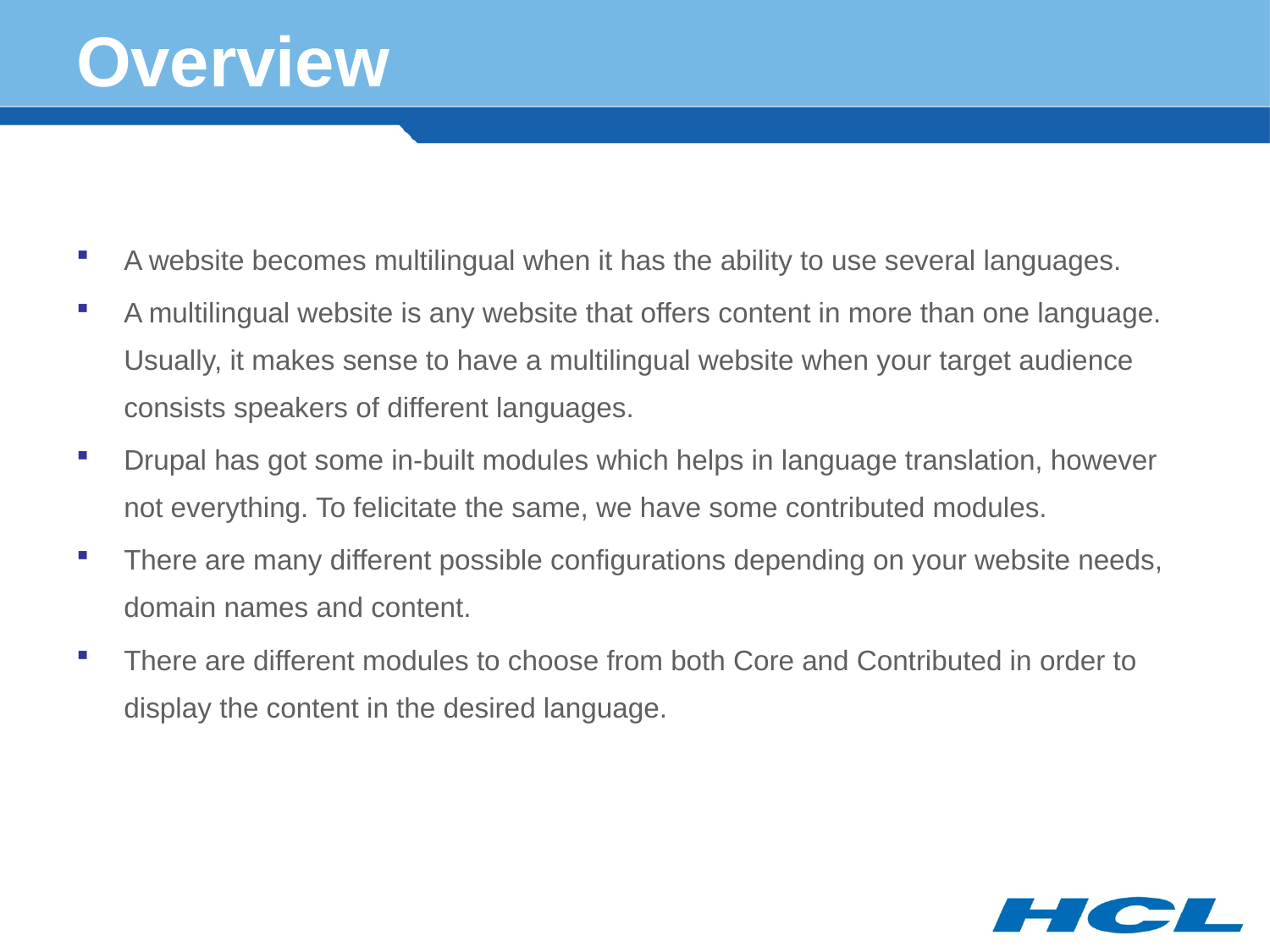

# Overview
A website becomes multilingual when it has the ability to use several languages.
A multilingual website is any website that offers content in more than one language. Usually, it makes sense to have a multilingual website when your target audience consists speakers of different languages.
Drupal has got some in-built modules which helps in language translation, however not everything. To felicitate the same, we have some contributed modules.
There are many different possible configurations depending on your website needs, domain names and content.
There are different modules to choose from both Core and Contributed in order to display the content in the desired language.